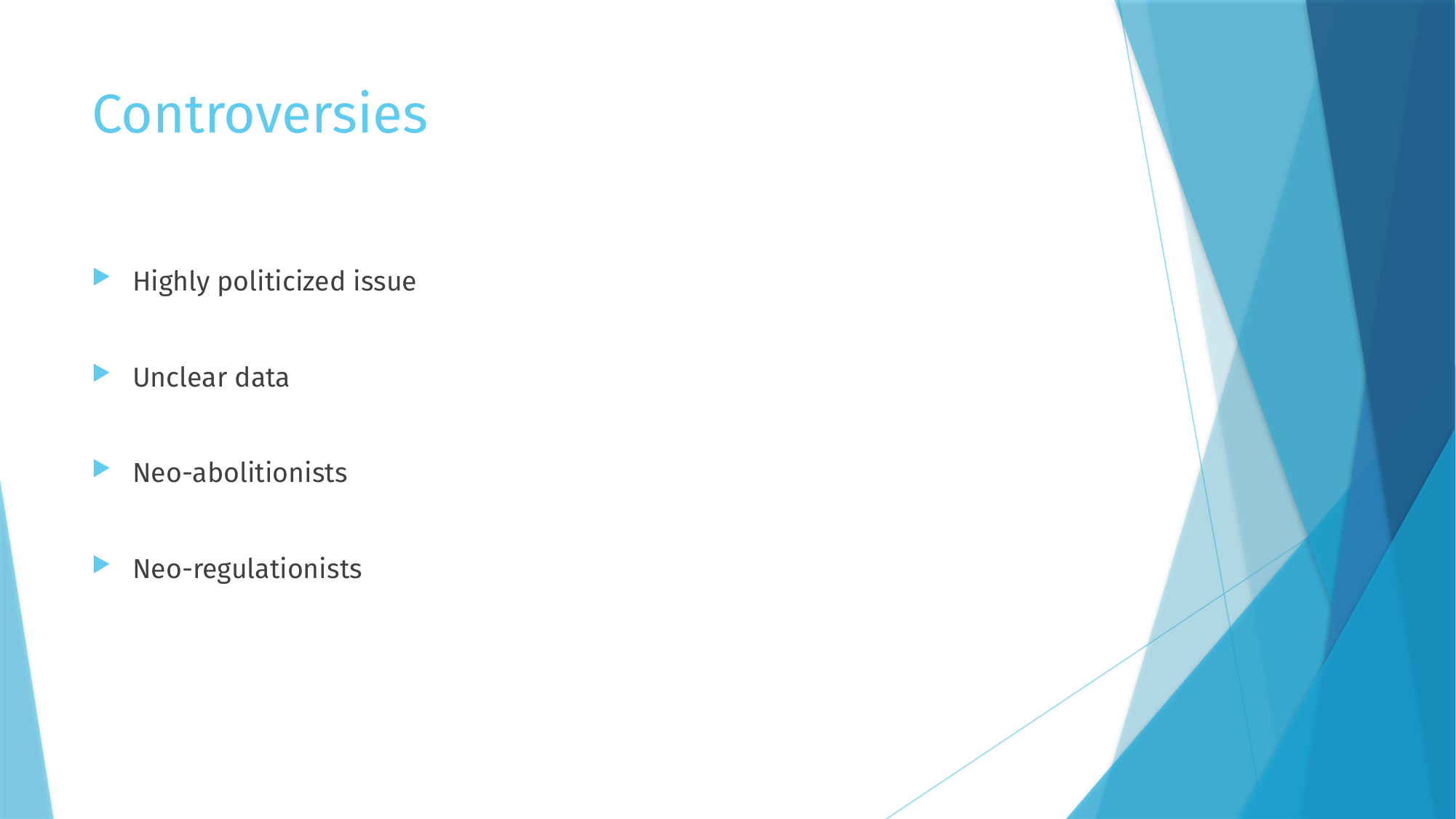

# Controversies
Highly politicized issue

Unclear data

Neo-abolitionists

Neo-regulationists